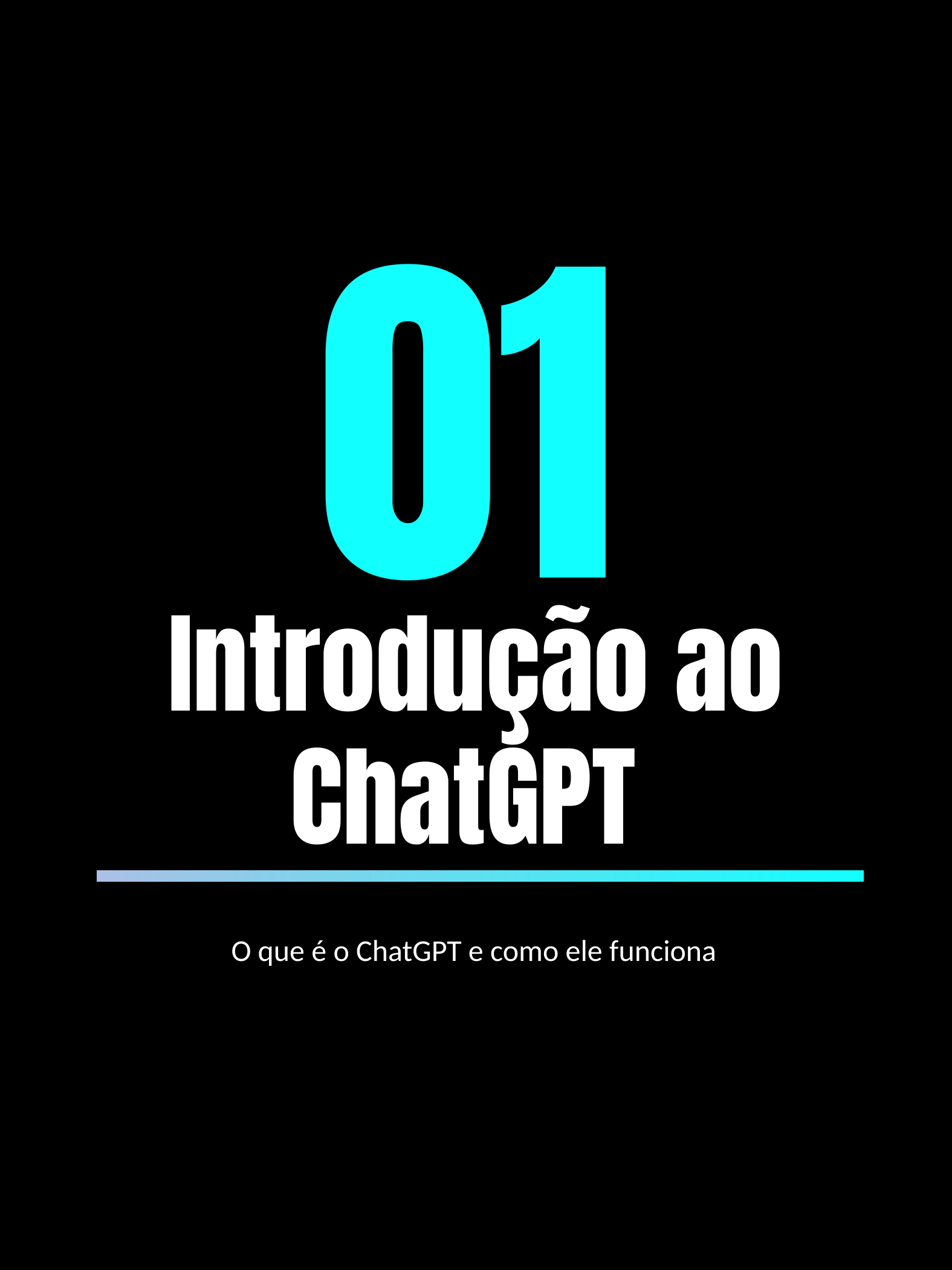

01
Introdução ao ChatGPT

O que é o ChatGPT e como ele funciona
3